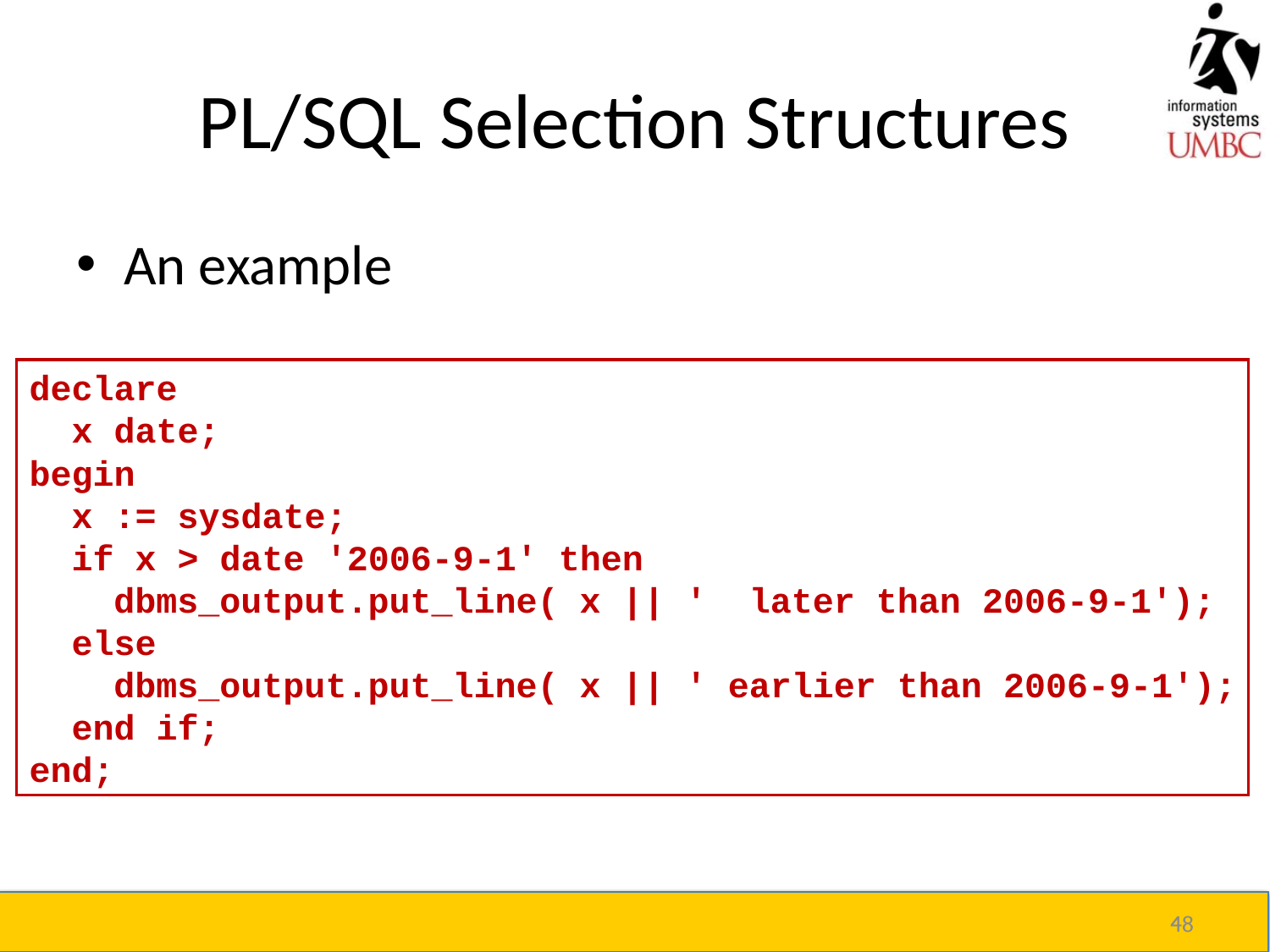

# PL/SQL Selection Structures
An example
declare
  x date;
begin
  x := sysdate;
  if x > date '2006-9-1' then
    dbms_output.put_line( x || '  later than 2006-9-1');
  else
    dbms_output.put_line( x || ' earlier than 2006-9-1');
  end if;
end;
48